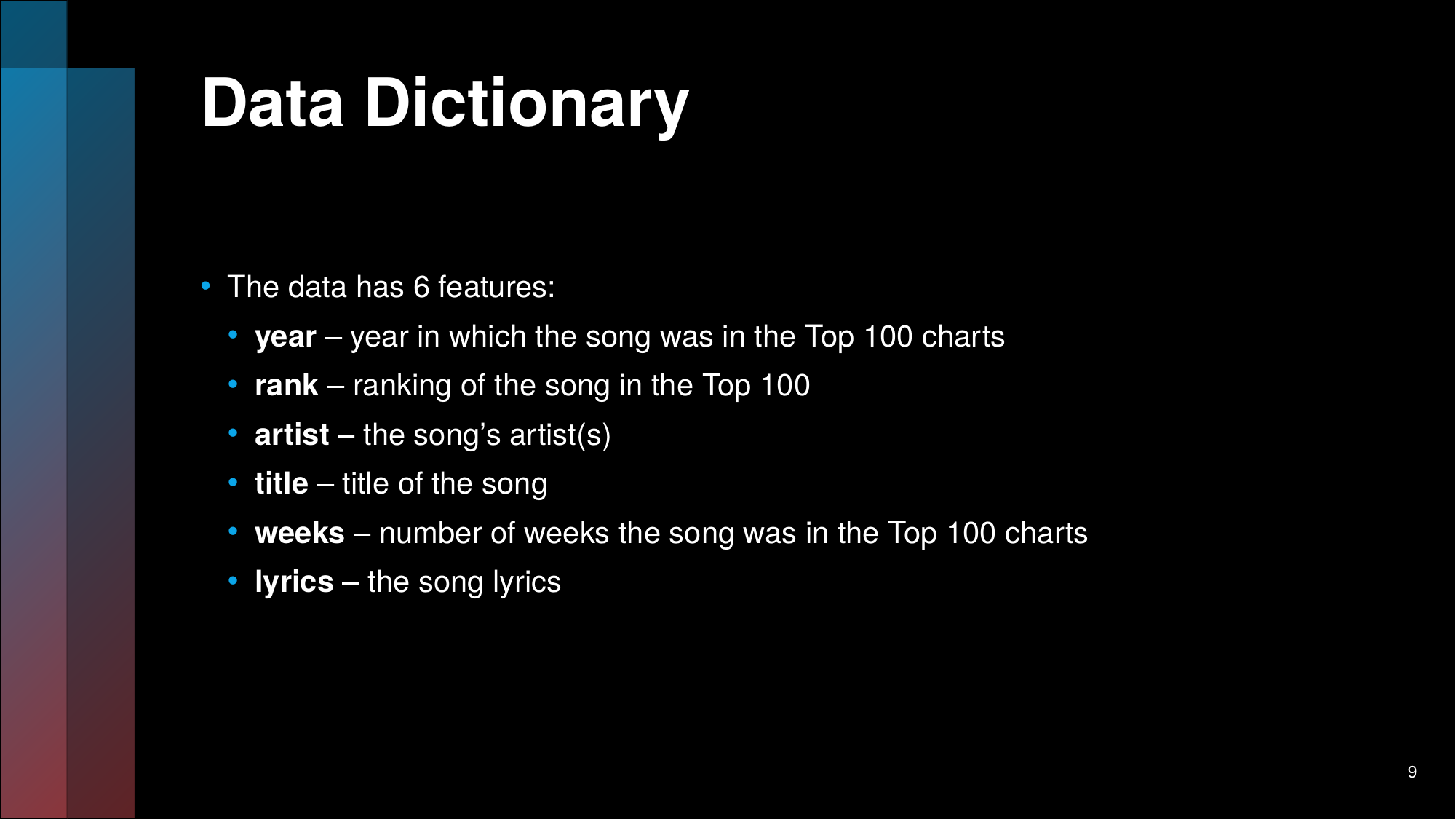

# Data Dictionary
The data has 6 features:
year – year in which the song was in the Top 100 charts
rank – ranking of the song in the Top 100
artist – the song’s artist(s)
title – title of the song
weeks – number of weeks the song was in the Top 100 charts
lyrics – the song lyrics
9